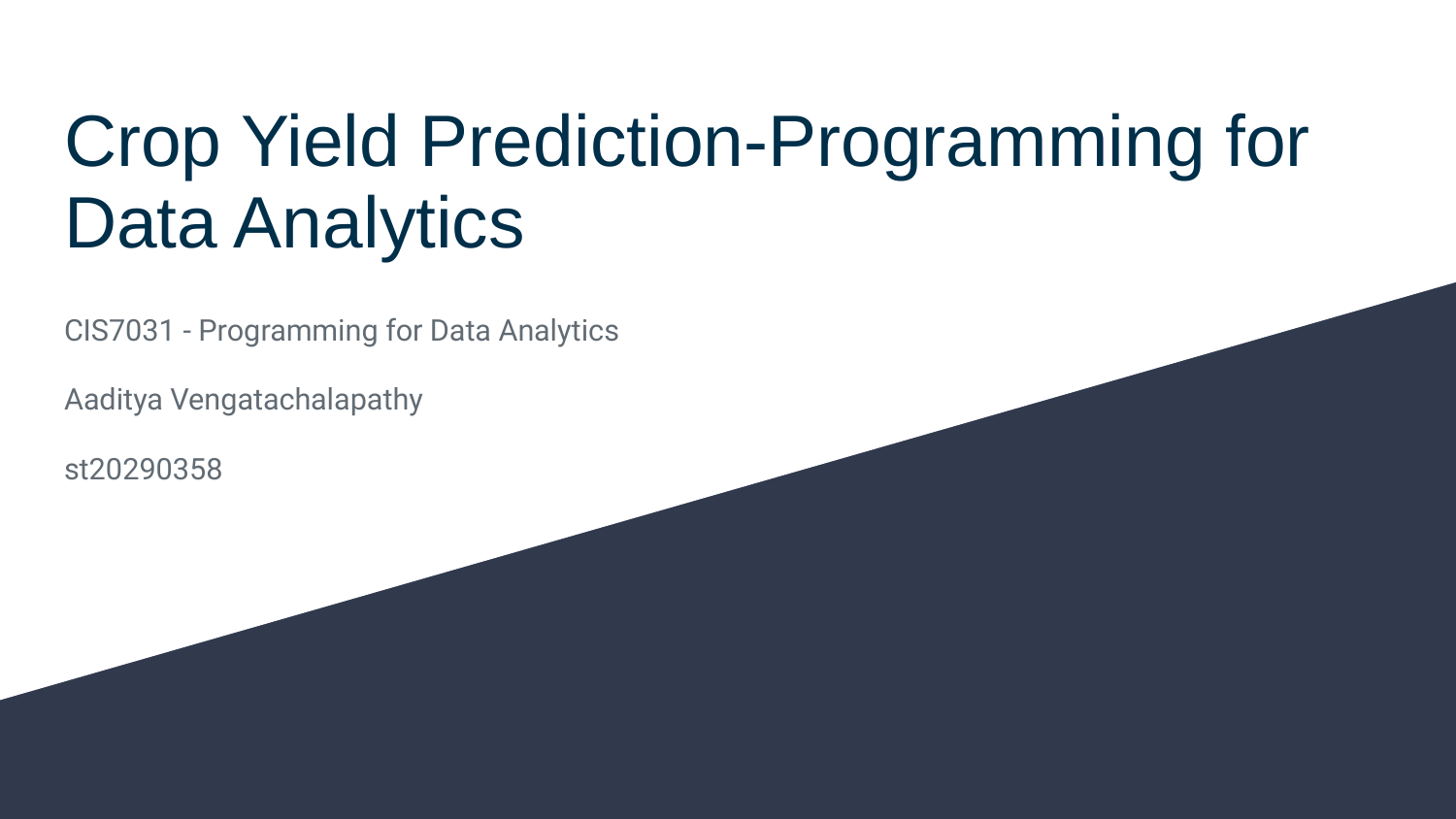

# Crop Yield Prediction-Programming for Data Analytics
CIS7031 - Programming for Data Analytics

Aaditya Vengatachalapathy

st20290358